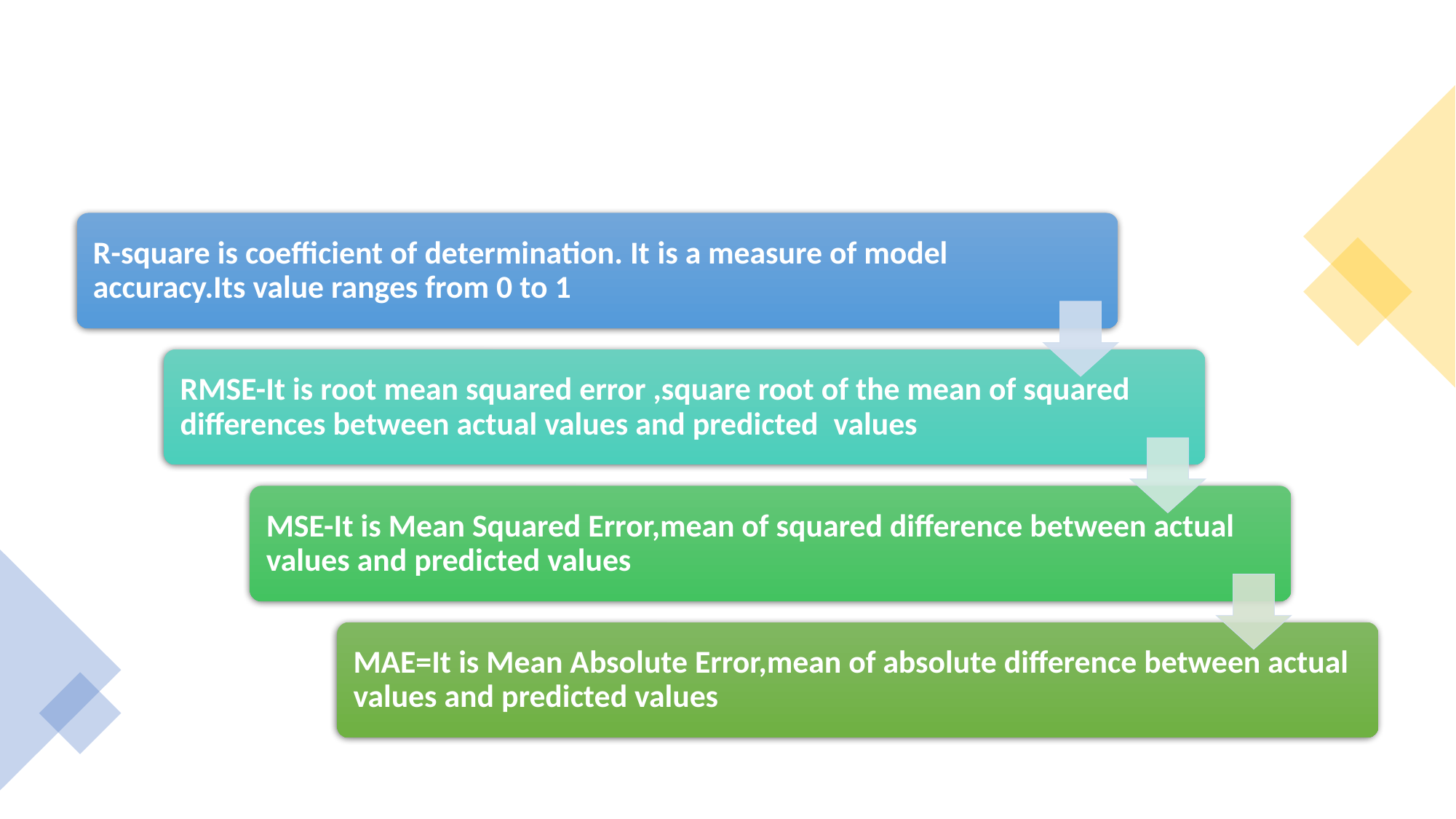

#

R-square is coefficient of determination. It is a measure of model accuracy.Its value ranges from 0 to 1
RMSE-It is root mean squared error ,square root of the mean of squared differences between actual values and predicted  values
MSE-It is Mean Squared Error,mean of squared difference between actual values and predicted values
MAE=It is Mean Absolute Error,mean of absolute difference between actual values and predicted values